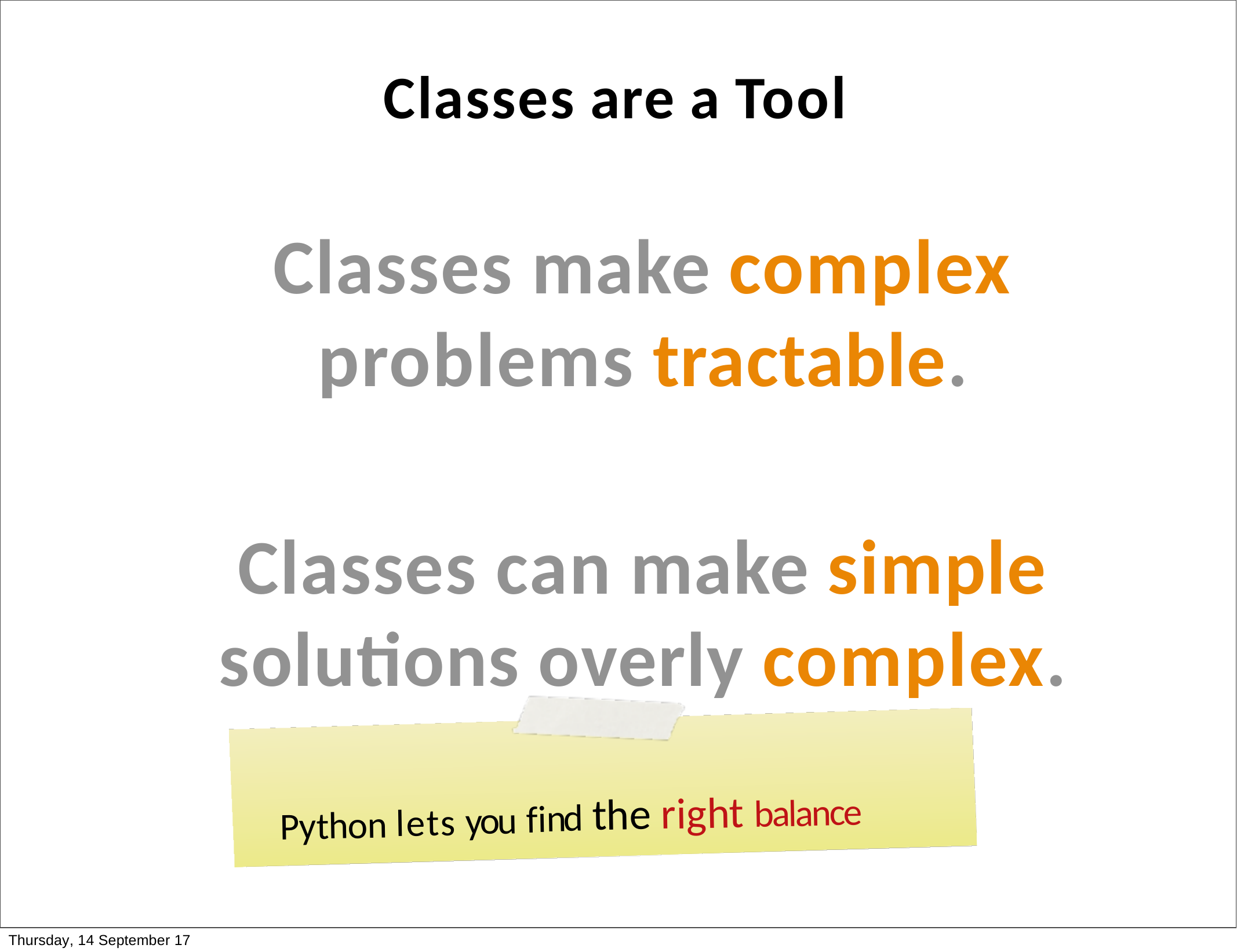

# Classes are a Tool
Classes make complex problems tractable.

Classes can make simple solutions overly complex.

Python lets you find the right balance
Thursday, 14 September 17